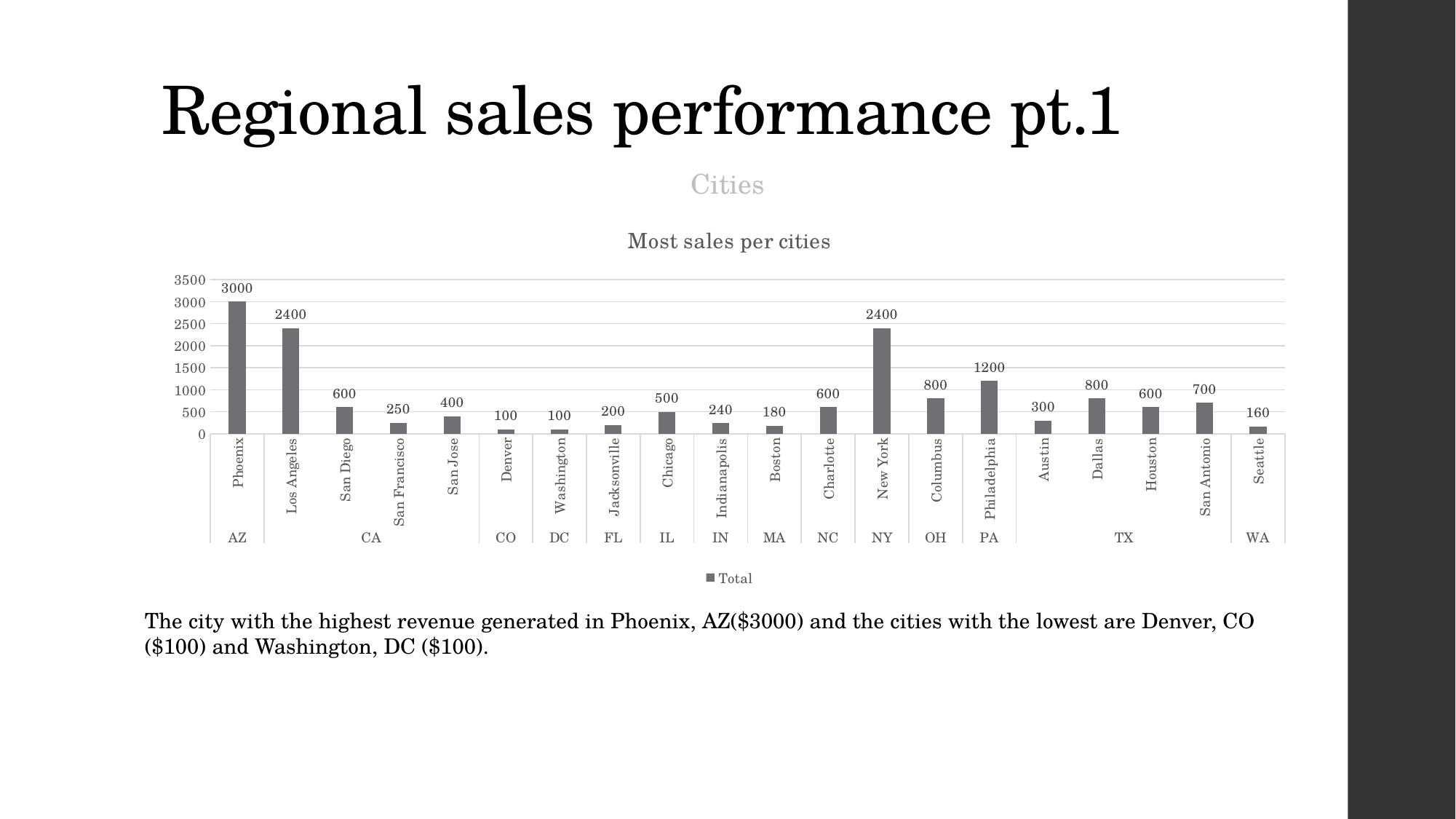

# Regional sales performance pt.1
Cities

### Chart: Most sales per cities

| Category | Total |
|---|---|
| Phoenix | 3000.0 |
| Los Angeles | 2400.0 |
| San Diego | 600.0 |
| San Francisco | 250.0 |
| San Jose | 400.0 |
| Denver | 100.0 |
| Washington | 100.0 |
| Jacksonville | 200.0 |
| Chicago | 500.0 |
| Indianapolis | 240.0 |
| Boston | 180.0 |
| Charlotte | 600.0 |
| New York | 2400.0 |
| Columbus | 800.0 |
| Philadelphia | 1200.0 |
| Austin | 300.0 |
| Dallas | 800.0 |
| Houston | 600.0 |
| San Antonio | 700.0 |
| Seattle | 160.0 |
The city with the highest revenue generated in Phoenix, AZ($3000) and the cities with the lowest are Denver, CO ($100) and Washington, DC ($100).